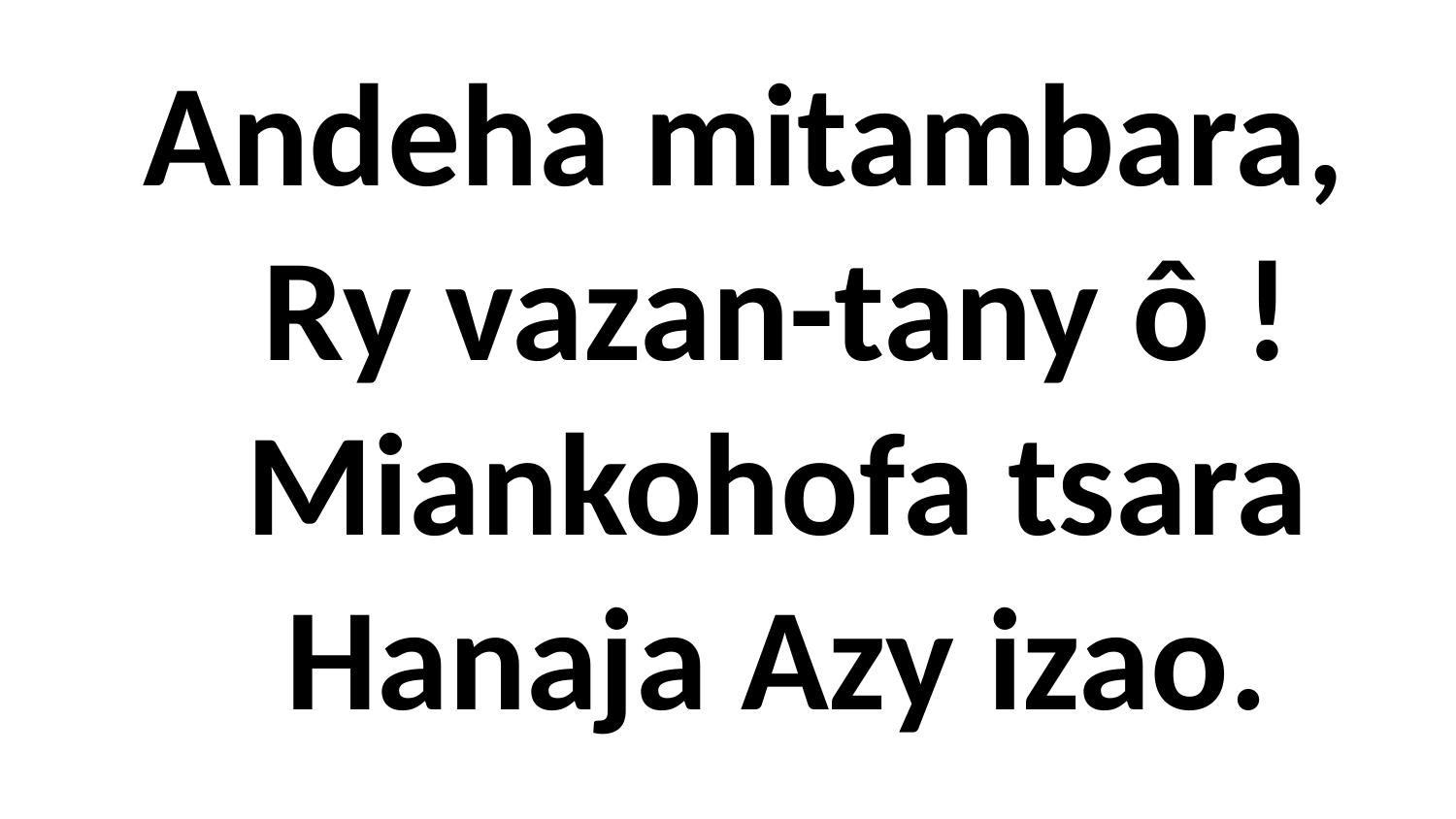

# Andeha mitambara, Ry vazan-tany ô ! Miankohofa tsara Hanaja Azy izao.